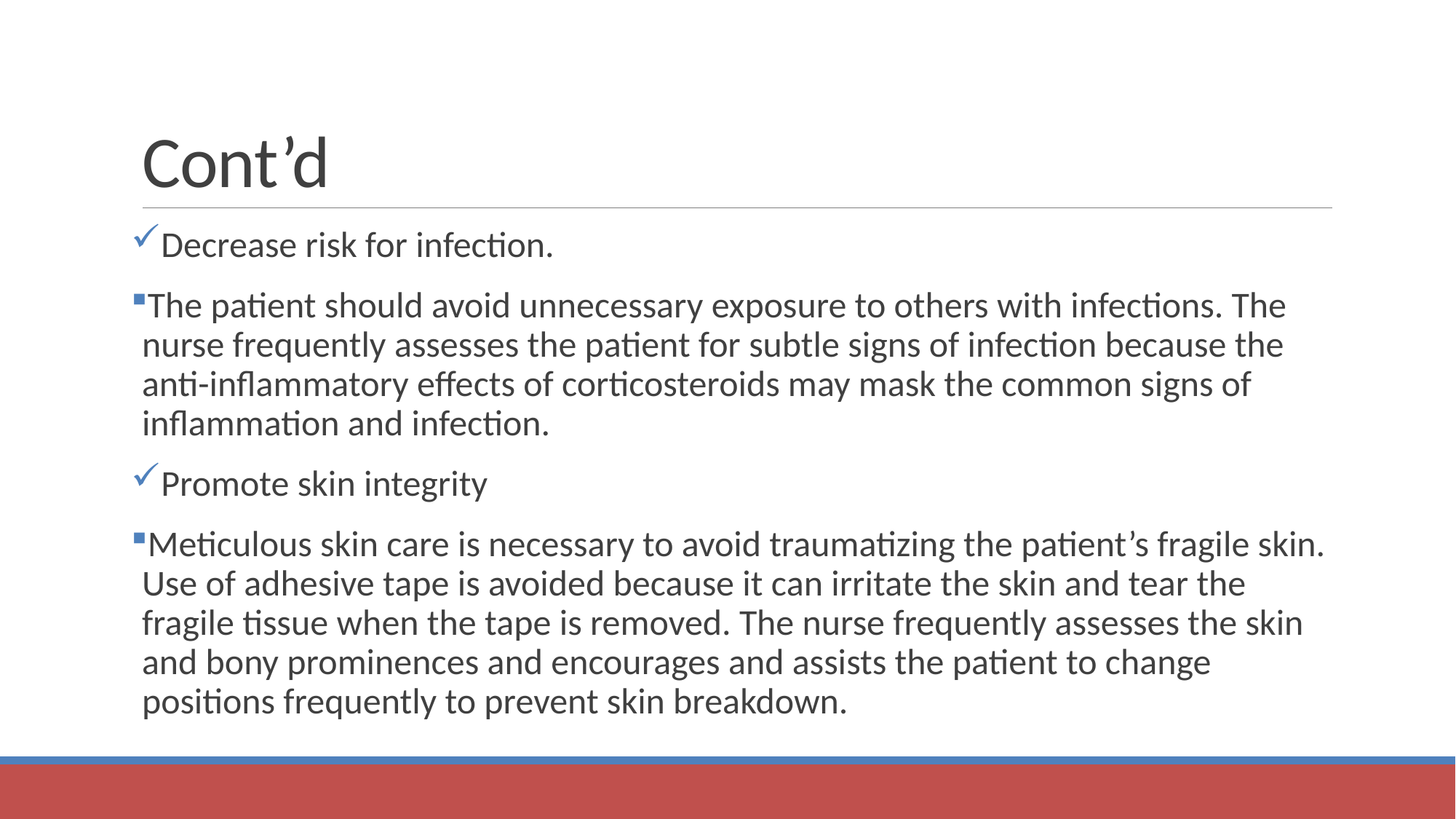

# Cont’d
Decrease risk for infection.
The patient should avoid unnecessary exposure to others with infections. The nurse frequently assesses the patient for subtle signs of infection because the anti-inflammatory effects of corticosteroids may mask the common signs of inflammation and infection.
Promote skin integrity
Meticulous skin care is necessary to avoid traumatizing the patient’s fragile skin. Use of adhesive tape is avoided because it can irritate the skin and tear the fragile tissue when the tape is removed. The nurse frequently assesses the skin and bony prominences and encourages and assists the patient to change positions frequently to prevent skin breakdown.